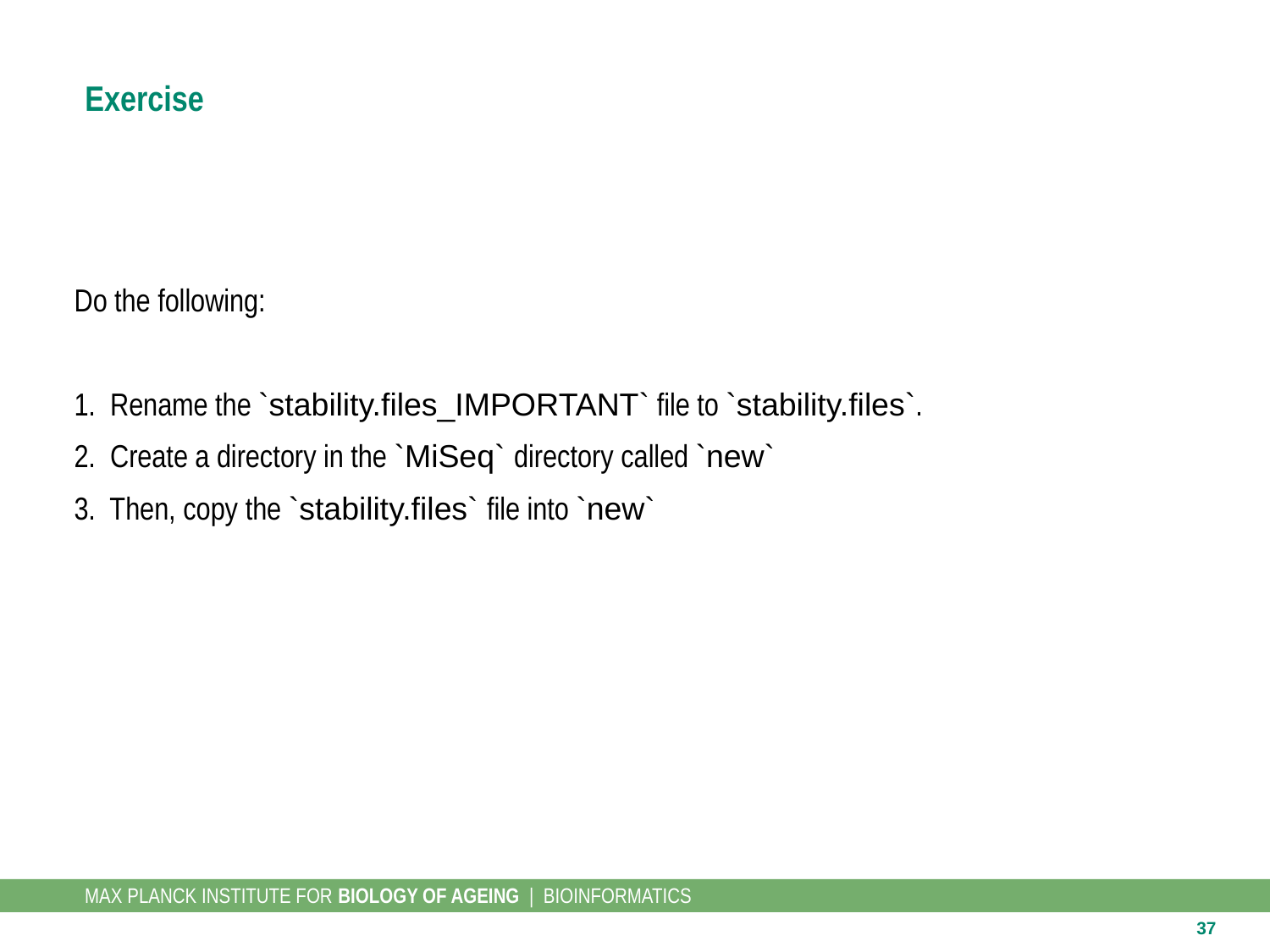

# Exercise
Do the following:

1.  Rename the `stability.files_IMPORTANT` file to `stability.files`.
2.  Create a directory in the `MiSeq` directory called `new`
3.  Then, copy the `stability.files` file into `new`
37